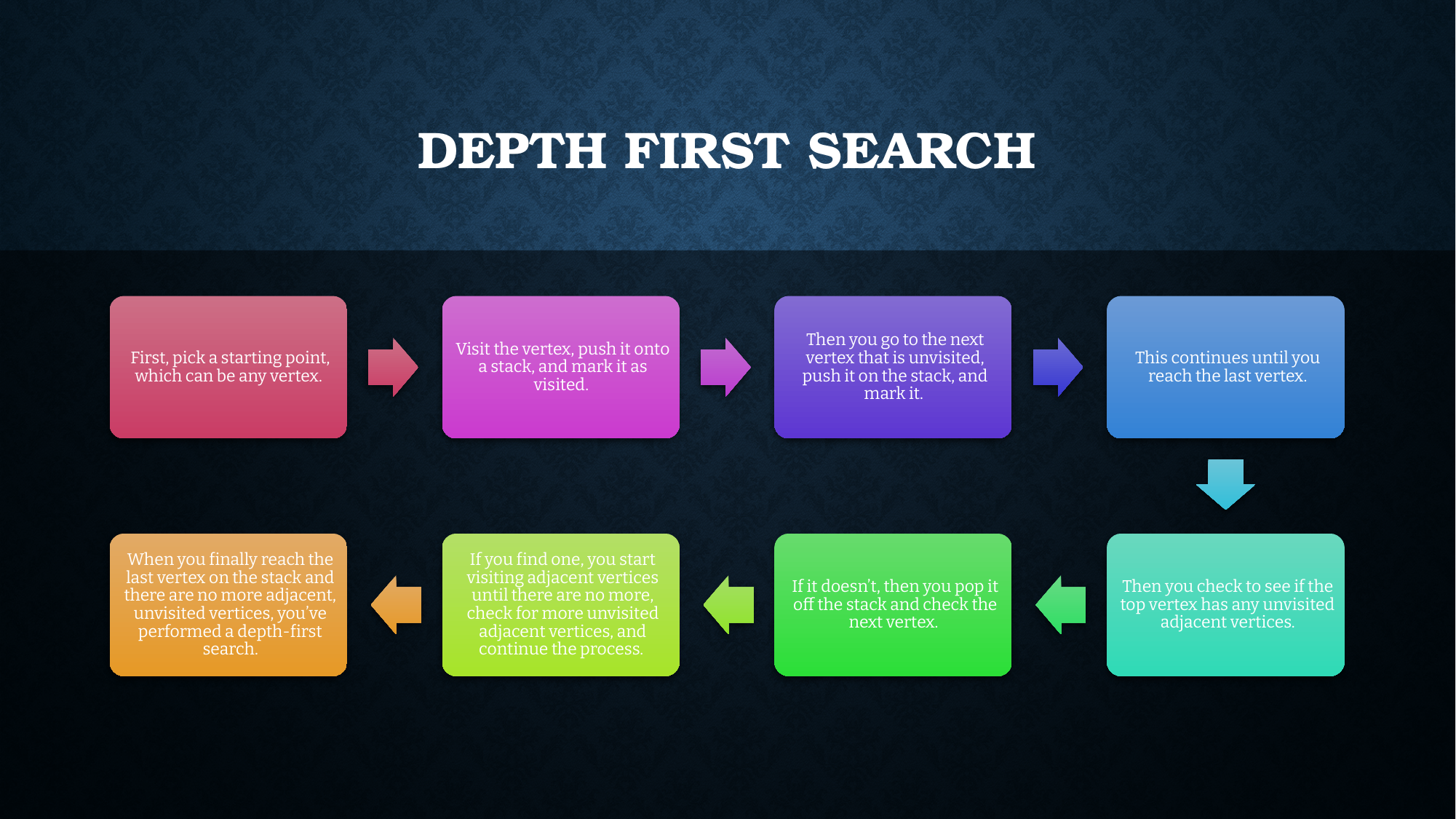

# Depth first search

First, pick a starting point, which can be any vertex.

Visit the vertex, push it onto a stack, and mark it as visited.

Then you go to the next vertex that is unvisited, push it on the stack, and mark it.

This continues until you reach the last vertex.

Then you check to see if the top vertex has any unvisited adjacent vertices.

If it doesn’t, then you pop it off the stack and check the next vertex.

If you find one, you start visiting adjacent vertices until there are no more, check for more unvisited adjacent vertices, and continue the process.

When you finally reach the last vertex on the stack and there are no more adjacent, unvisited vertices, you’ve performed a depth-first search.